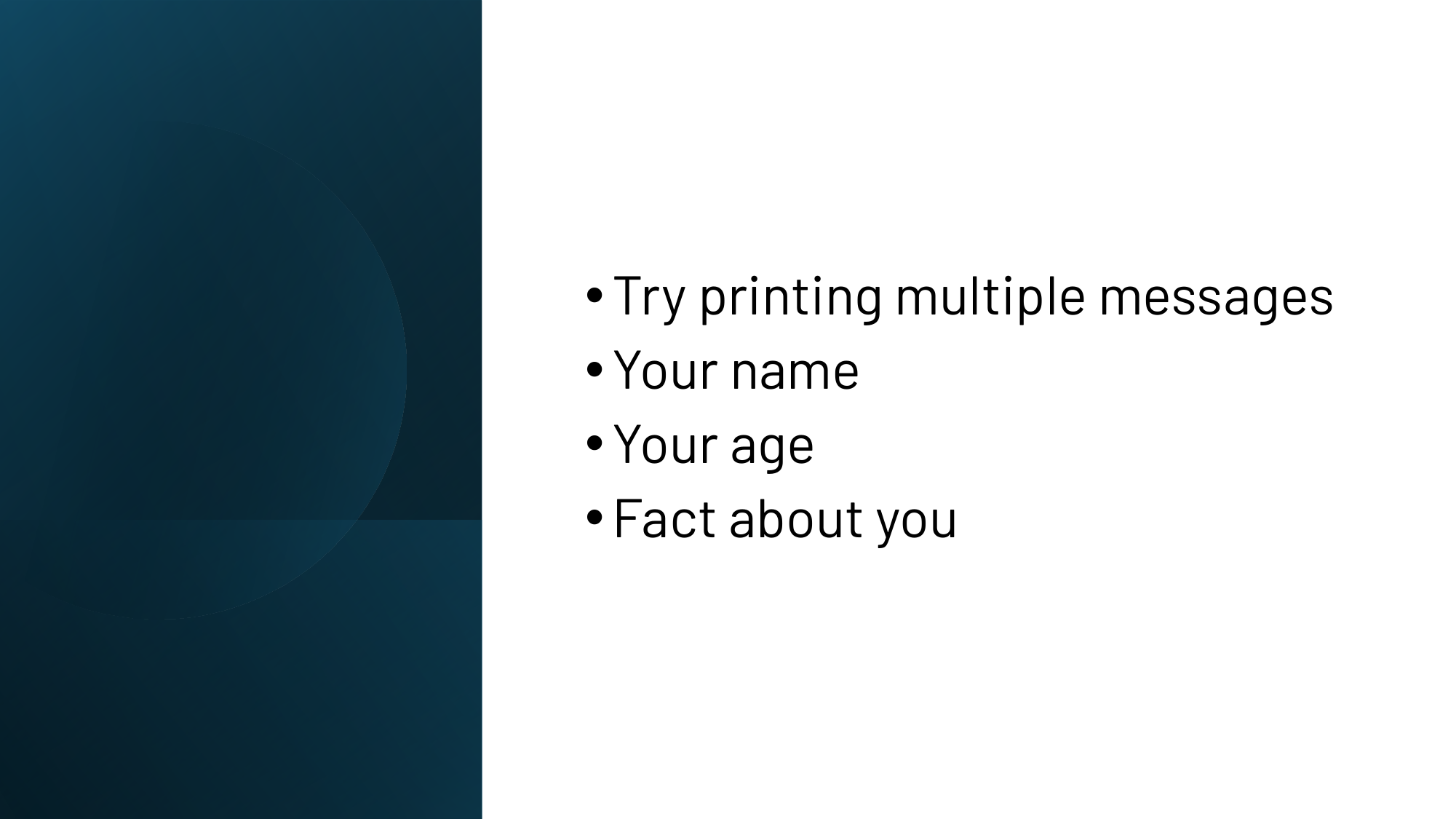

Try printing multiple messages
Your name
Your age
Fact about you